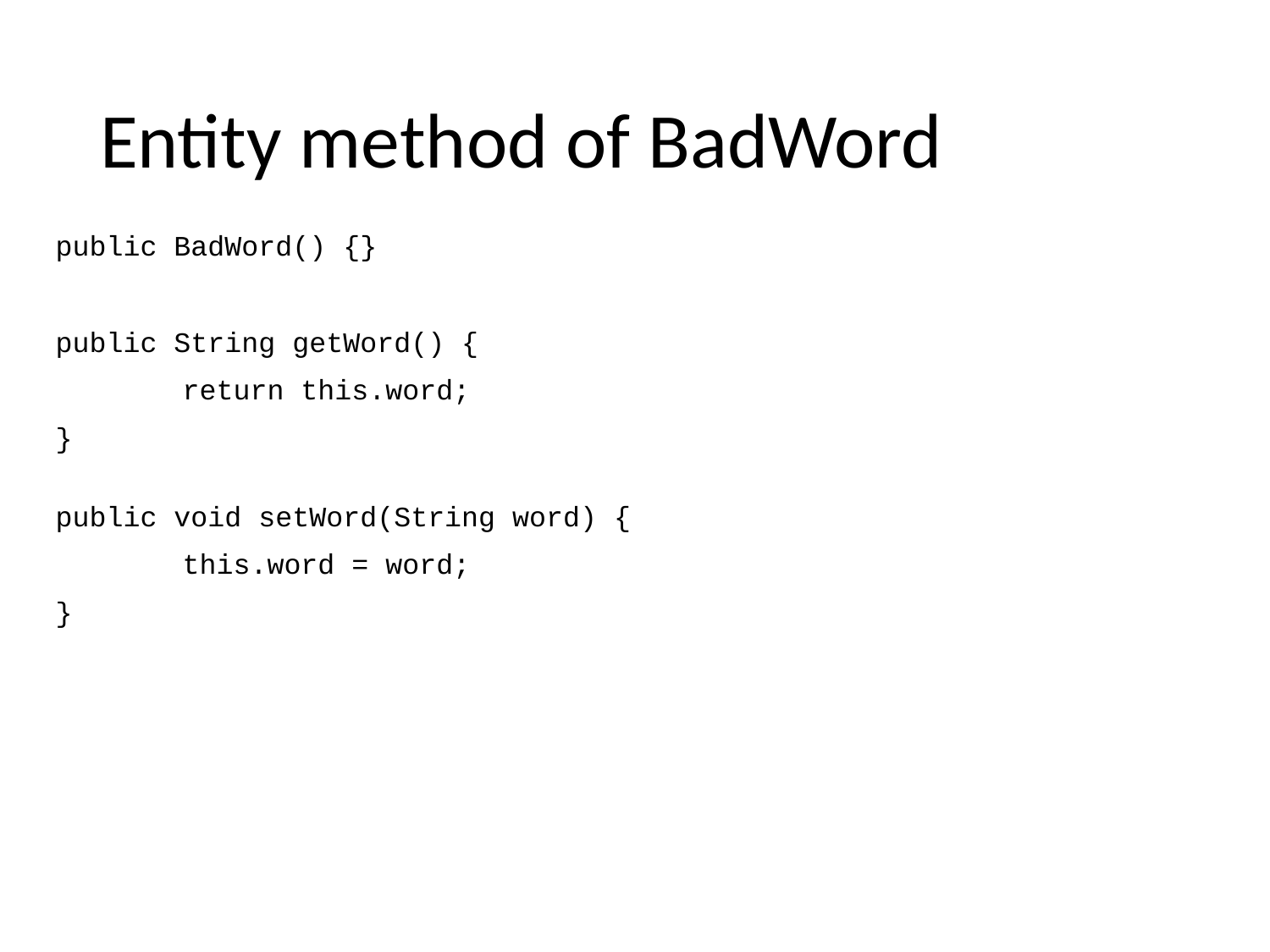

# Entity method of BadWord
public BadWord() {}

public String getWord() {
	return this.word;
}
public void setWord(String word) {
	this.word = word;
}